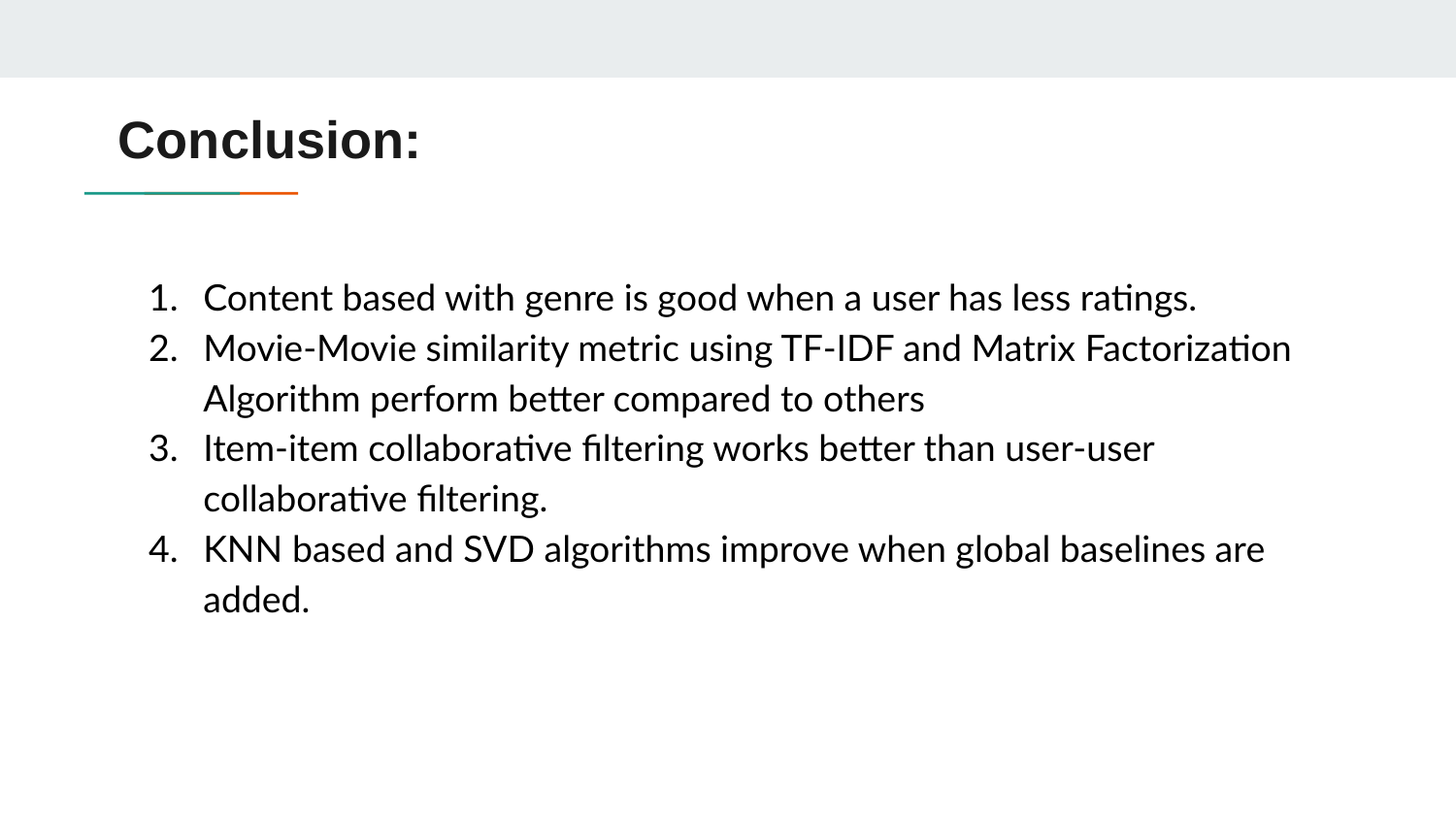

# Conclusion:
Content based with genre is good when a user has less ratings.
Movie-Movie similarity metric using TF-IDF and Matrix Factorization Algorithm perform better compared to others
Item-item collaborative filtering works better than user-user collaborative filtering.
KNN based and SVD algorithms improve when global baselines are added.